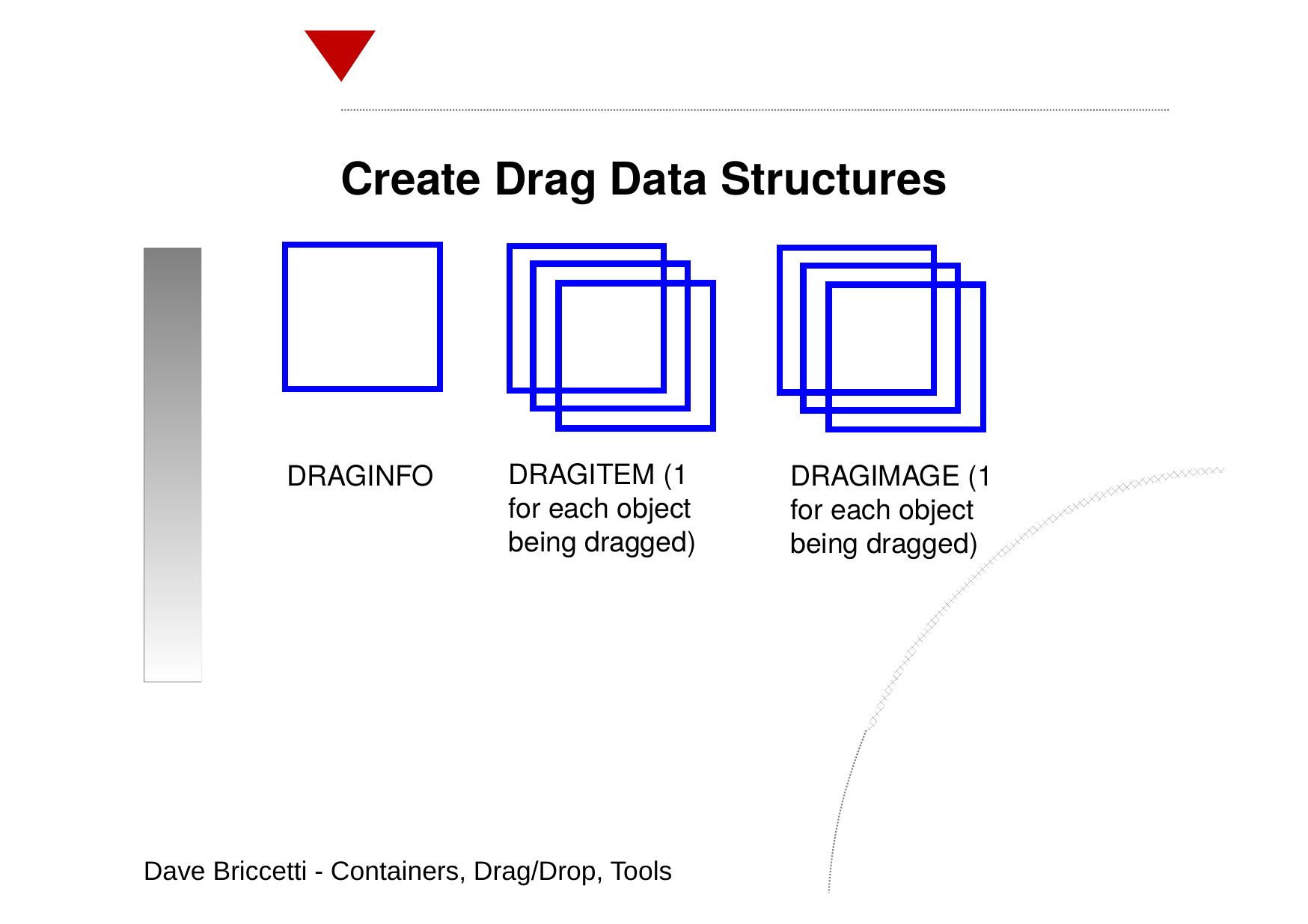

Create Drag Data Structures

DRAGITEM (1 for each object being dragged)
DRAGINFO
DRAGIMAGE (1 for each object being dragged)

Dave Briccetti - Containers, Drag/Drop, Tools